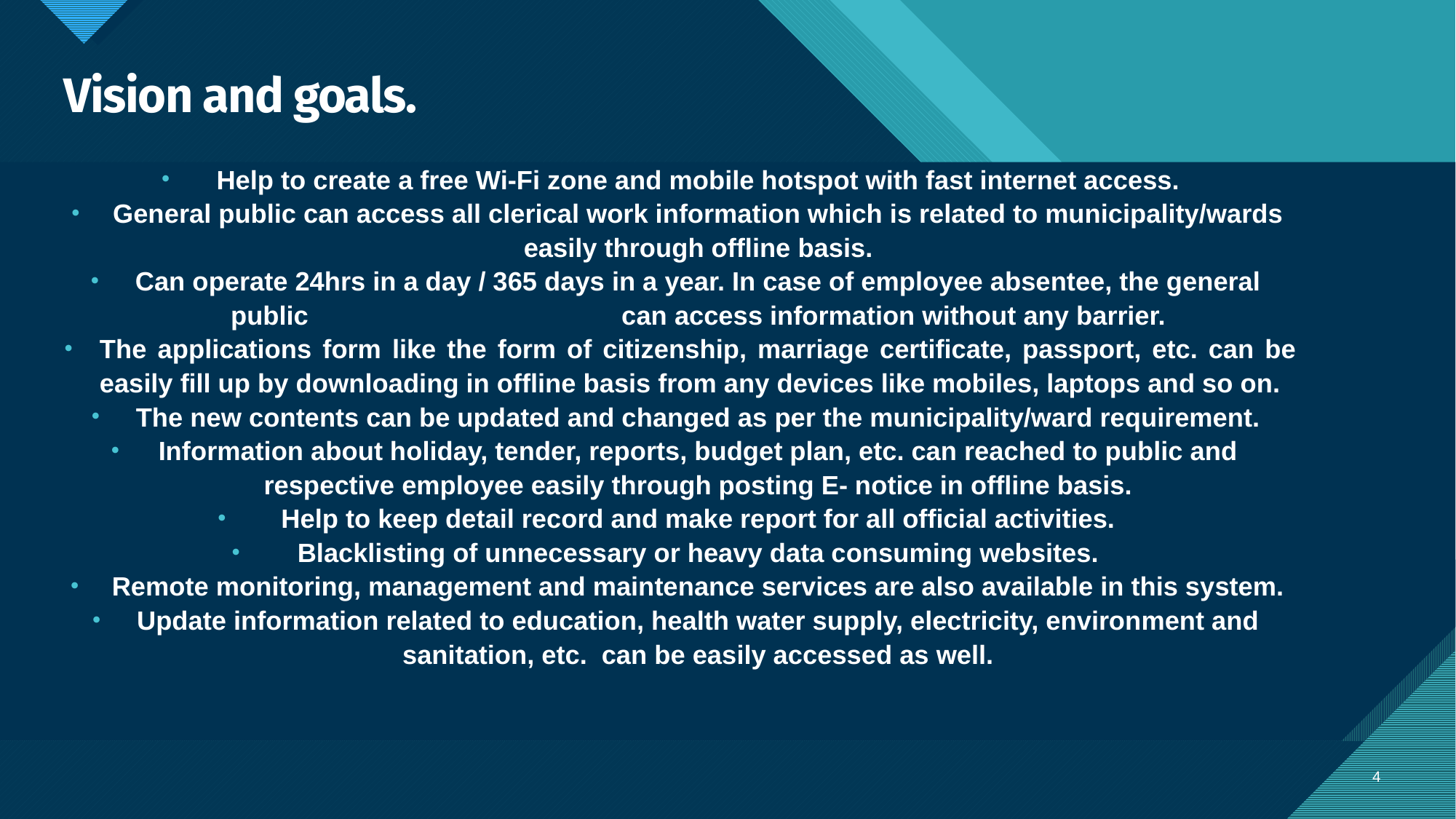

# Vision and goals.
Help to create a free Wi-Fi zone and mobile hotspot with fast internet access.
General public can access all clerical work information which is related to municipality/wards easily through offline basis.
Can operate 24hrs in a day / 365 days in a year. In case of employee absentee, the general public                                           can access information without any barrier.
The applications form like the form of citizenship, marriage certificate, passport, etc. can be easily fill up by downloading in offline basis from any devices like mobiles, laptops and so on.
The new contents can be updated and changed as per the municipality/ward requirement.
Information about holiday, tender, reports, budget plan, etc. can reached to public and respective employee easily through posting E- notice in offline basis.
Help to keep detail record and make report for all official activities.
Blacklisting of unnecessary or heavy data consuming websites.
Remote monitoring, management and maintenance services are also available in this system.
Update information related to education, health water supply, electricity, environment and sanitation, etc.  can be easily accessed as well.

4